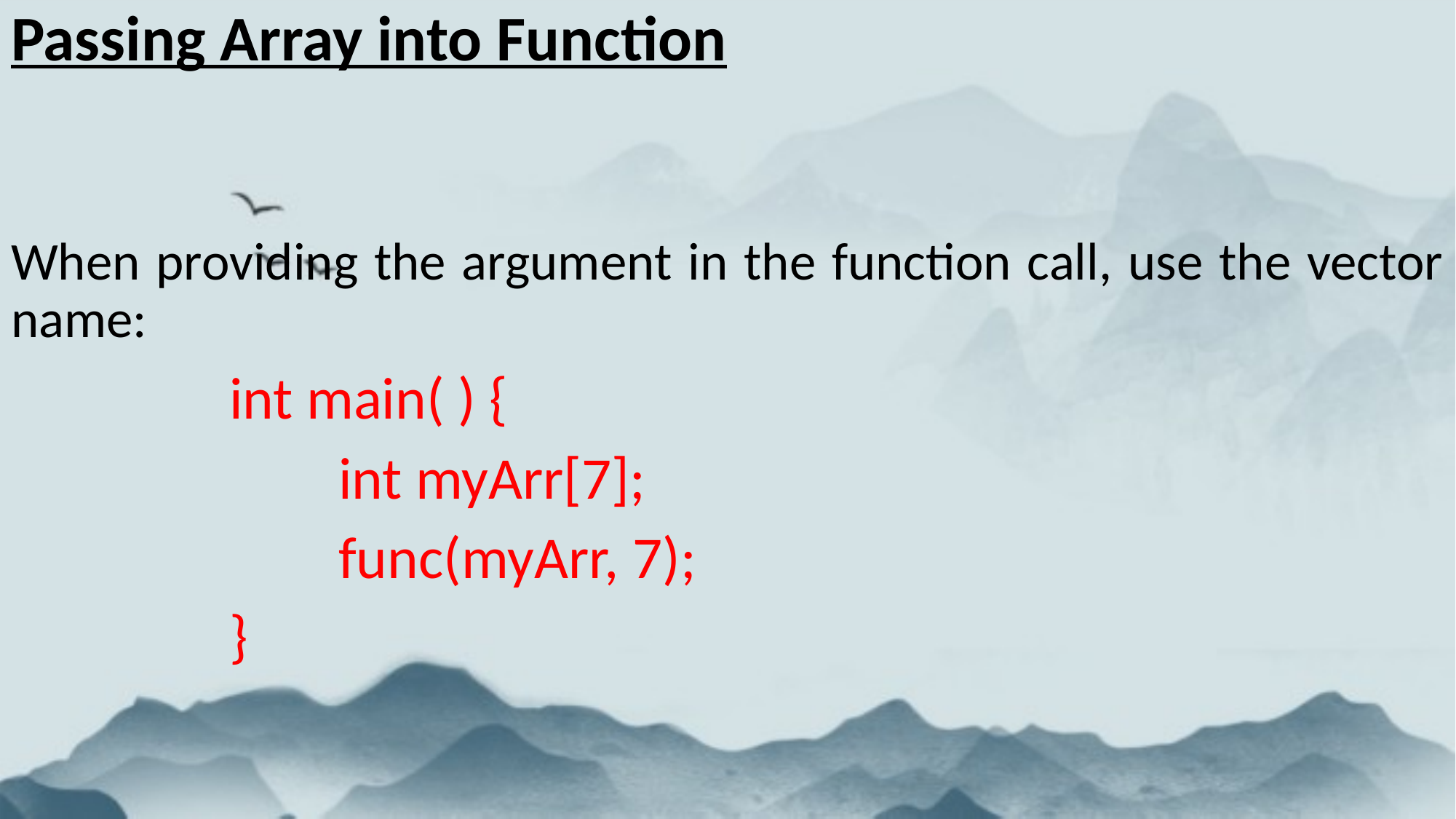

Passing Array into Function

When providing the argument in the function call, use the vector name:
		int main( ) {
			int myArr[7];
			func(myArr, 7);
		}